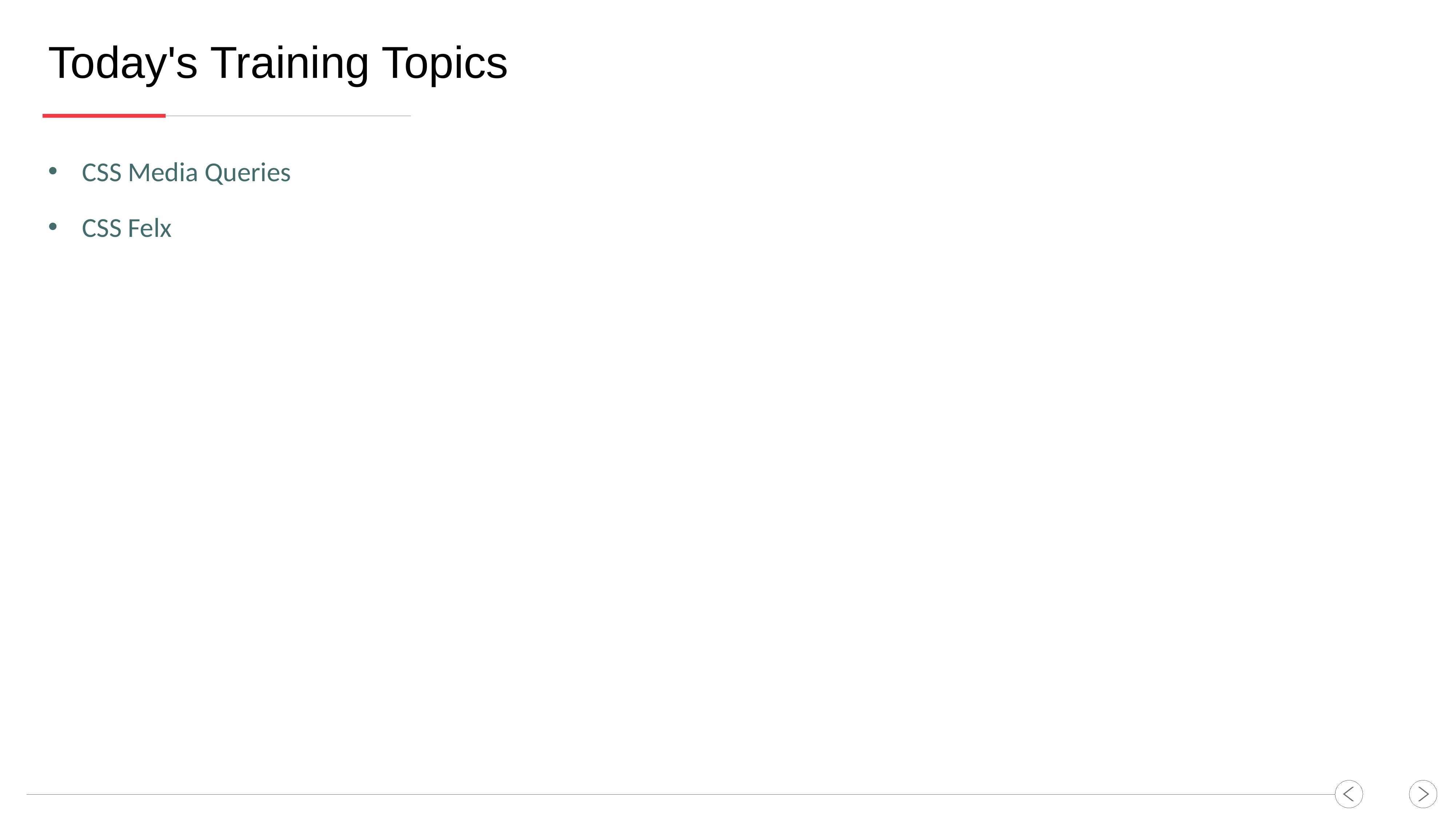

Today's Training Topics
CSS Media Queries
CSS Felx